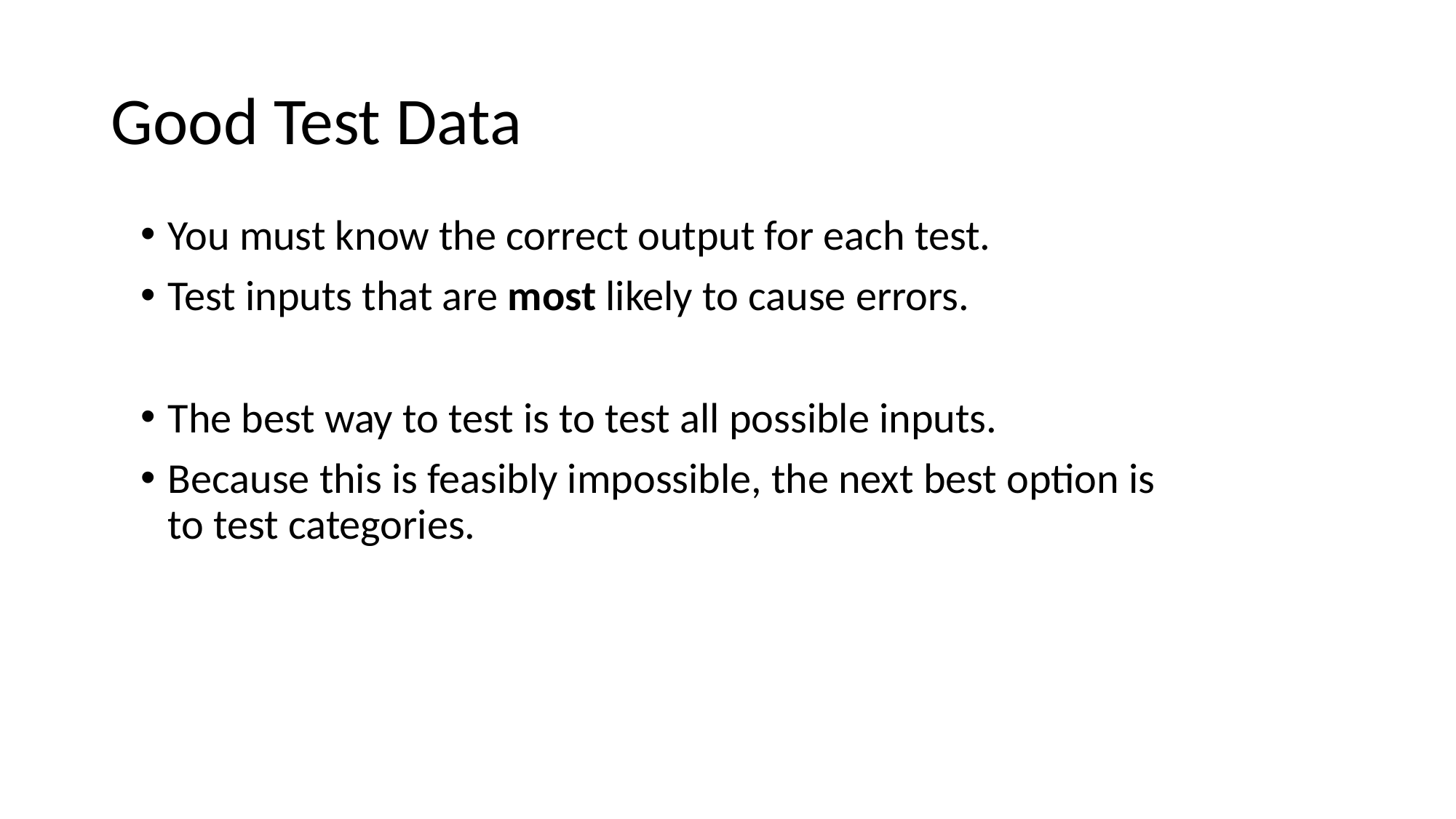

# Good Test Data
You must know the correct output for each test.
Test inputs that are most likely to cause errors.

The best way to test is to test all possible inputs.
Because this is feasibly impossible, the next best option is to test categories.